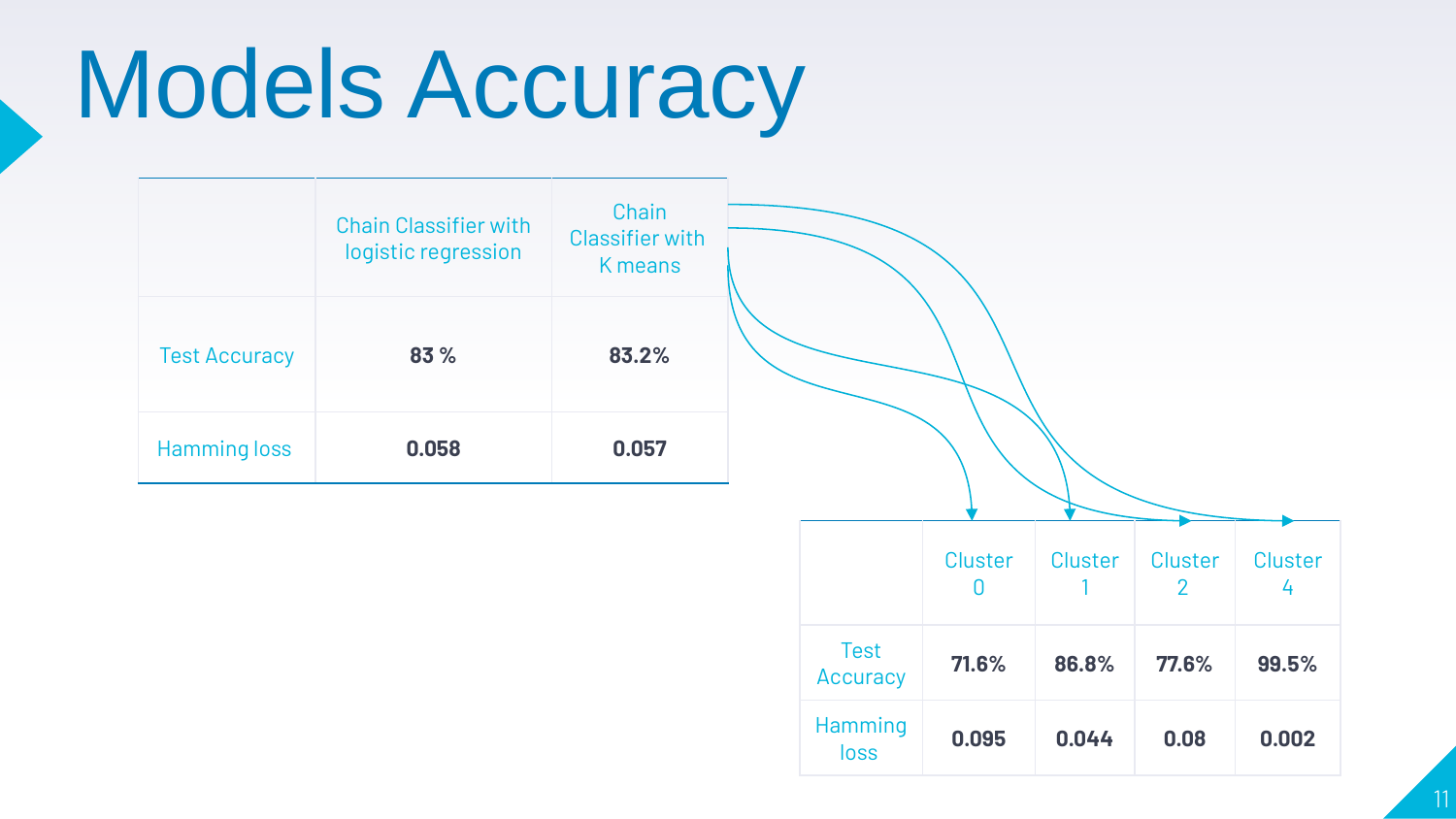

# Models Accuracy
|  | Chain Classifier with logistic regression | Chain Classifier with K means |
| --- | --- | --- |
| Test Accuracy | 83 % | 83.2% |
| Hamming loss | 0.058 | 0.057 |
|  | Cluster 0 | Cluster 1 | Cluster 2 | Cluster 4 |
| --- | --- | --- | --- | --- |
| Test Accuracy | 71.6% | 86.8% | 77.6% | 99.5% |
| Hamming loss | 0.095 | 0.044 | 0.08 | 0.002 |
11